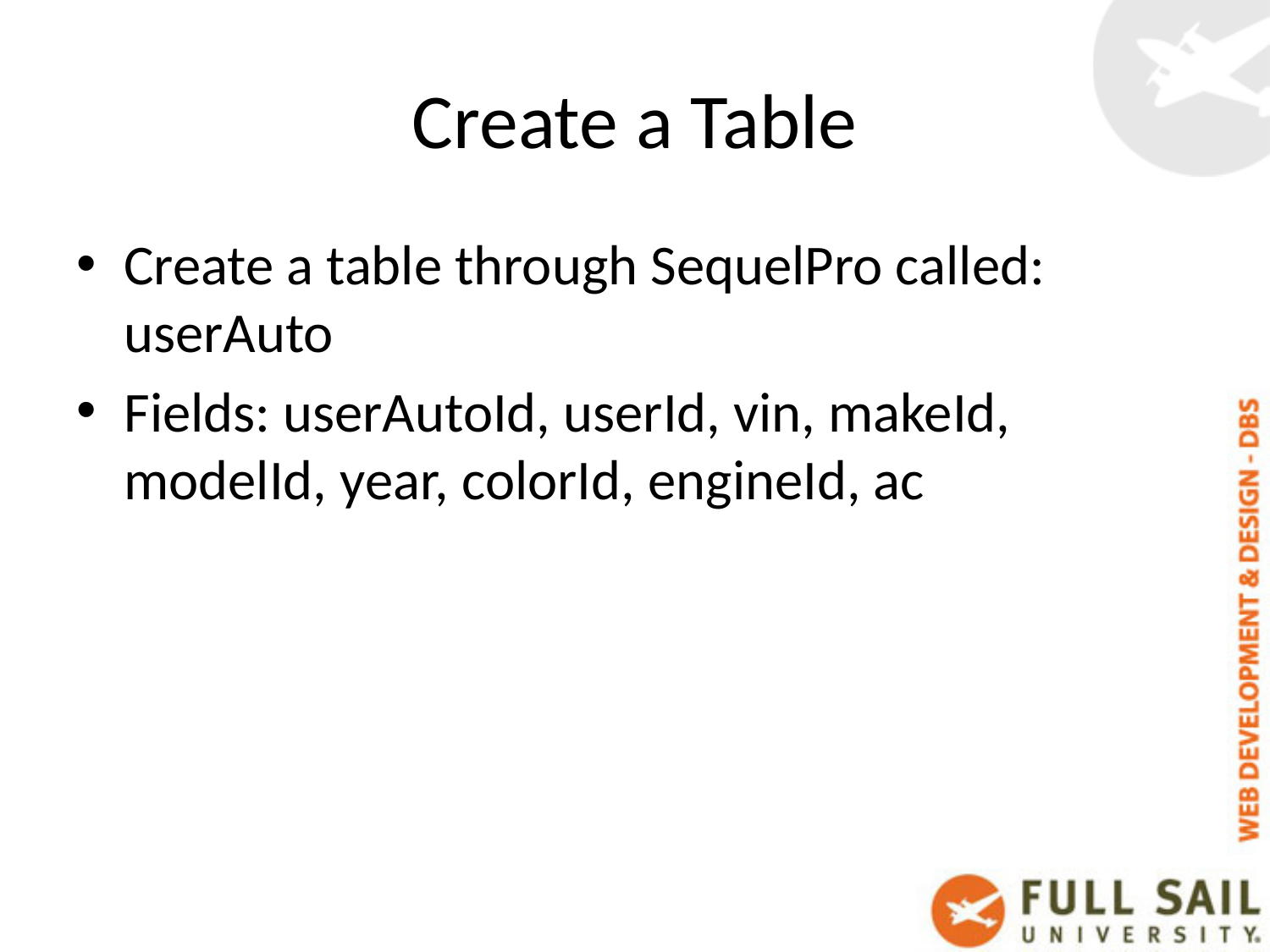

# Create a Table
Create a table through SequelPro called: userAuto
Fields: userAutoId, userId, vin, makeId, modelId, year, colorId, engineId, ac